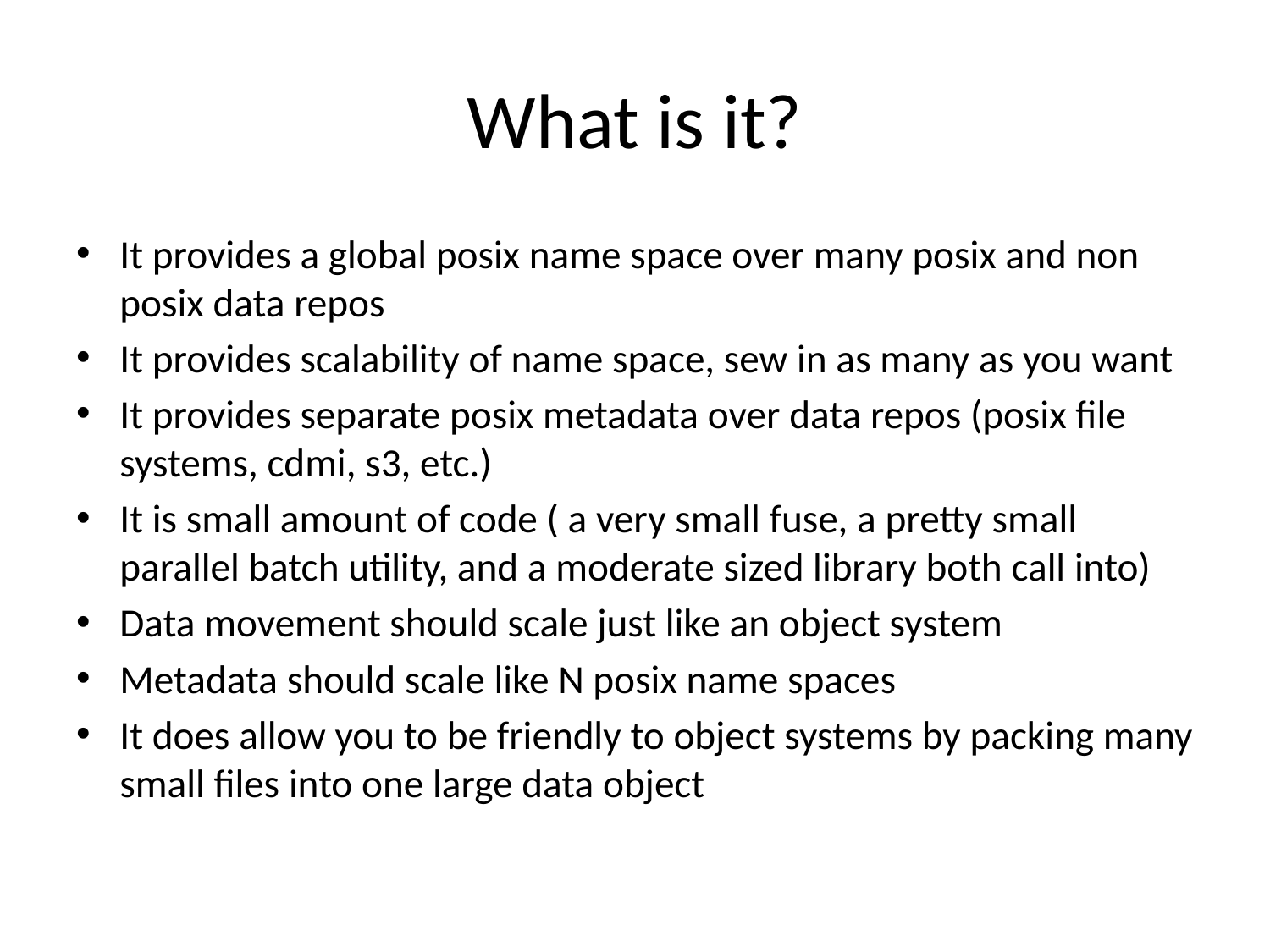

# What is it?
It provides a global posix name space over many posix and non posix data repos
It provides scalability of name space, sew in as many as you want
It provides separate posix metadata over data repos (posix file systems, cdmi, s3, etc.)
It is small amount of code ( a very small fuse, a pretty small parallel batch utility, and a moderate sized library both call into)
Data movement should scale just like an object system
Metadata should scale like N posix name spaces
It does allow you to be friendly to object systems by packing many small files into one large data object